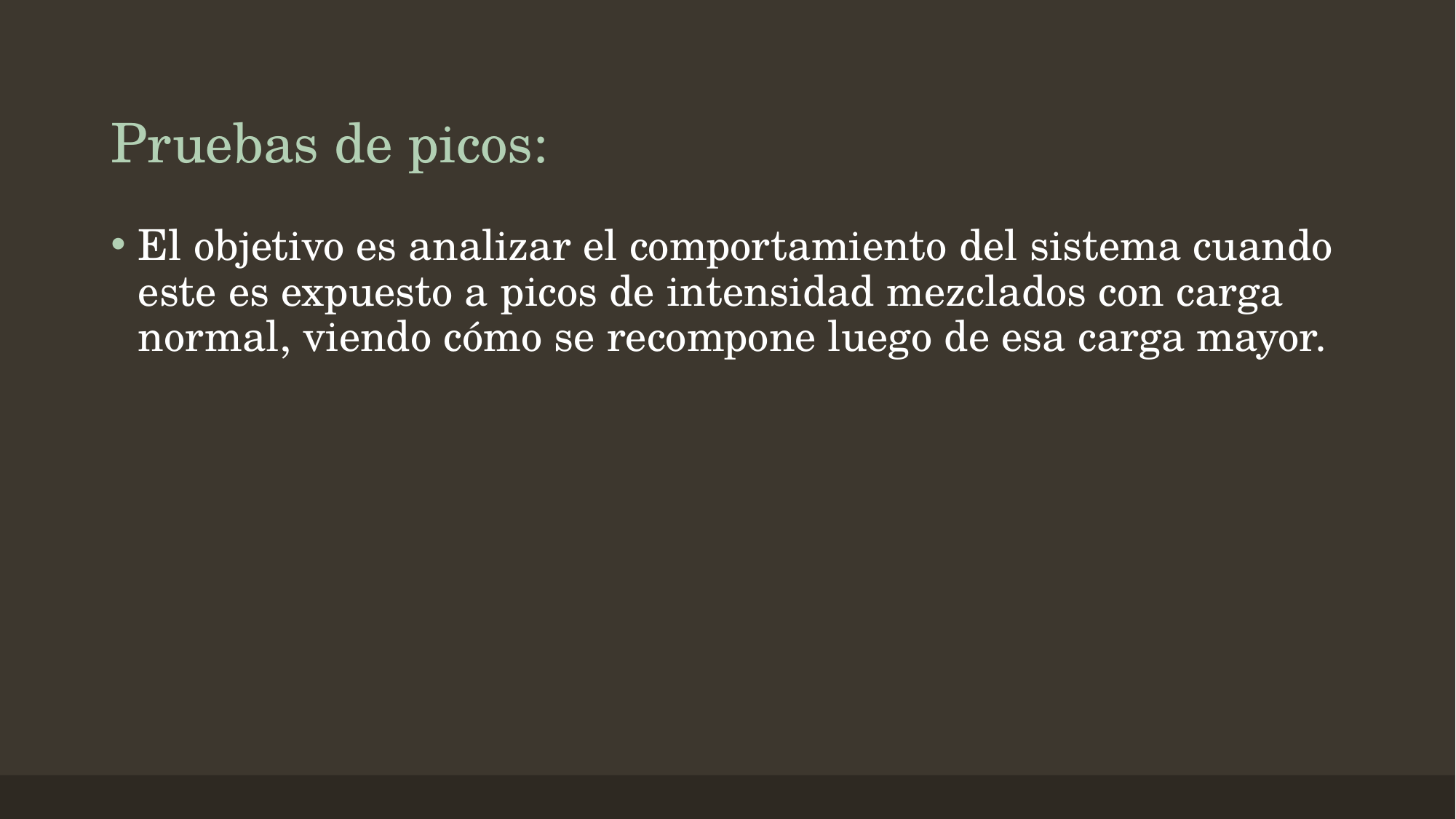

# Pruebas de picos:
El objetivo es analizar el comportamiento del sistema cuando este es expuesto a picos de intensidad mezclados con carga normal, viendo cómo se recompone luego de esa carga mayor.